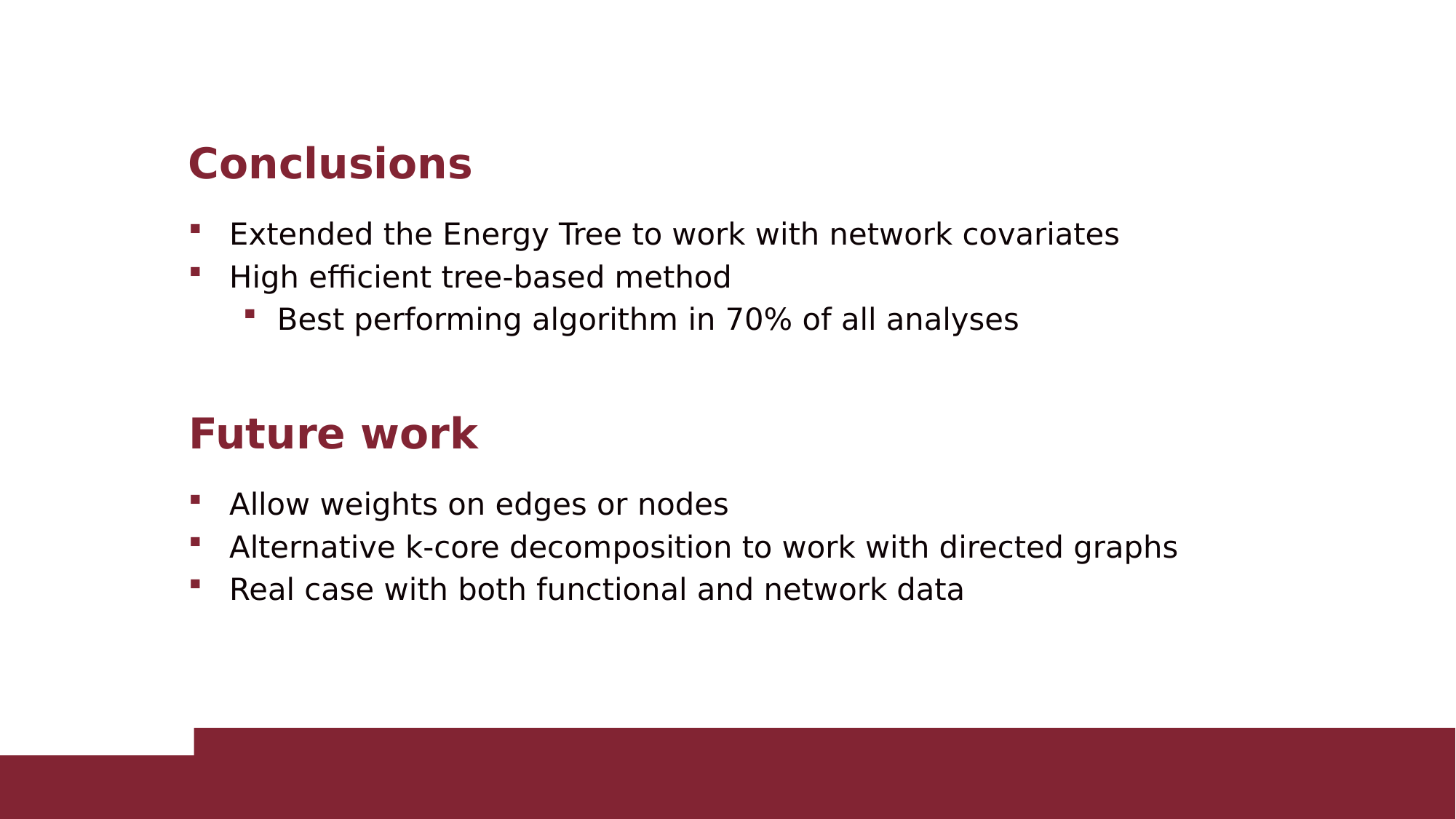

# Conclusions
Extended the Energy Tree to work with network covariates
High efficient tree-based method
Best performing algorithm in 70% of all analyses

Allow weights on edges or nodes
Alternative k-core decomposition to work with directed graphs
Real case with both functional and network data

Future work